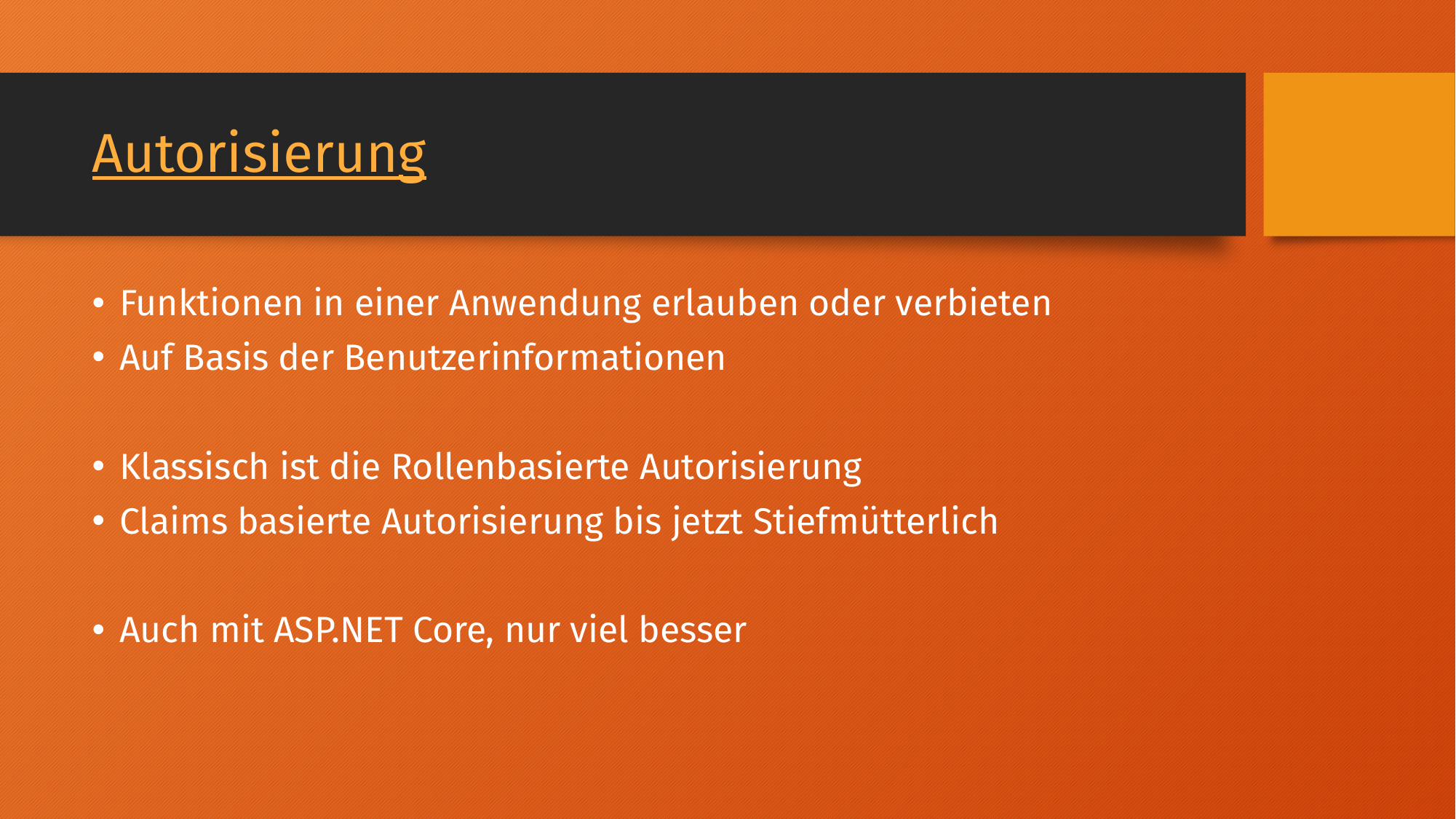

# Autorisierung
Funktionen in einer Anwendung erlauben oder verbieten
Auf Basis der Benutzerinformationen

Klassisch ist die Rollenbasierte Autorisierung
Claims basierte Autorisierung bis jetzt Stiefmütterlich

Auch mit ASP.NET Core, nur viel besser